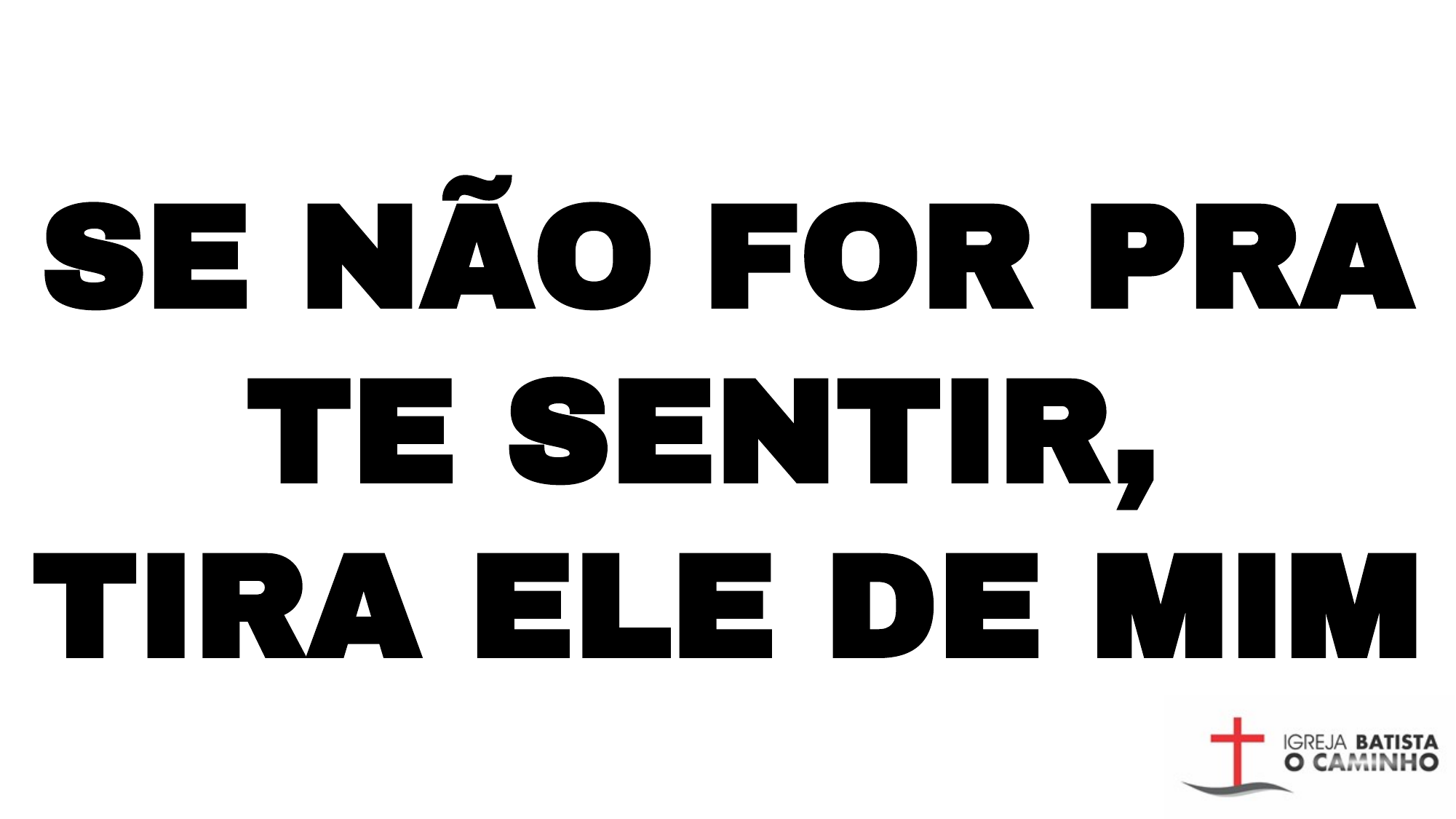

# Se não for pra Te sentir, tira ele de mim